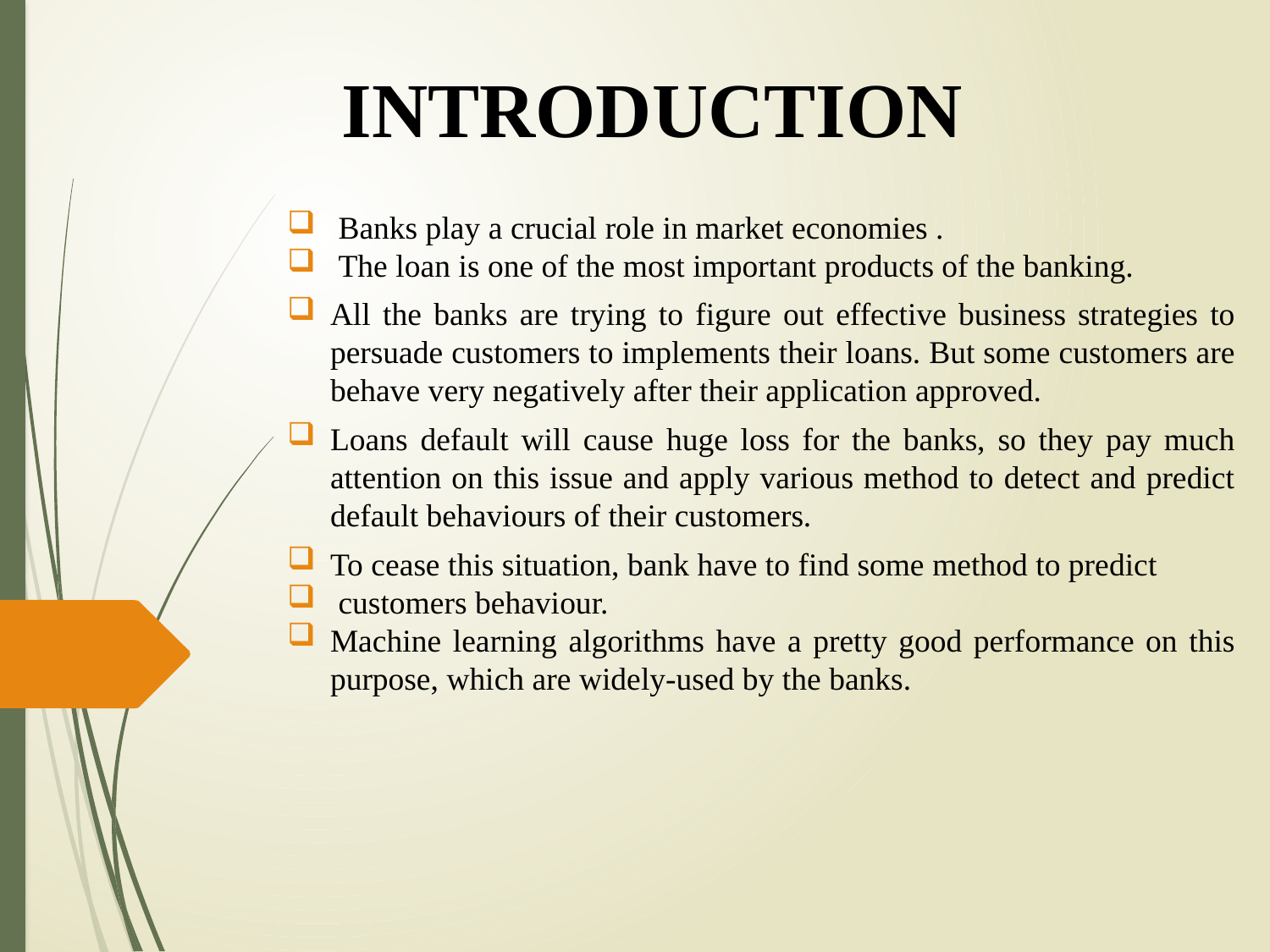

# INTRODUCTION
 Banks play a crucial role in market economies .
 The loan is one of the most important products of the banking.
All the banks are trying to figure out effective business strategies to persuade customers to implements their loans. But some customers are behave very negatively after their application approved.
Loans default will cause huge loss for the banks, so they pay much attention on this issue and apply various method to detect and predict default behaviours of their customers.
To cease this situation, bank have to find some method to predict
 customers behaviour.
Machine learning algorithms have a pretty good performance on this purpose, which are widely-used by the banks.